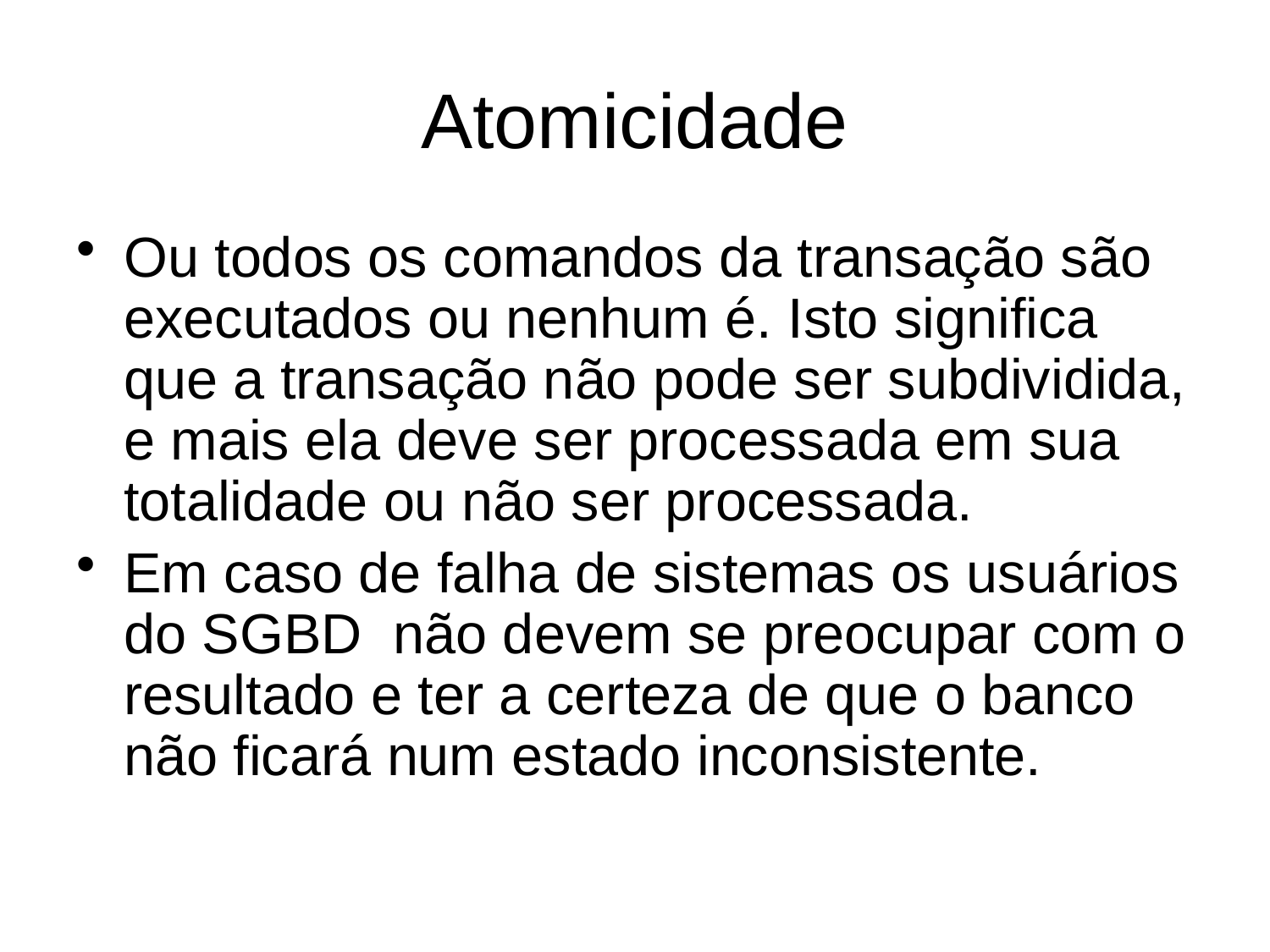

# Atomicidade
Ou todos os comandos da transação são executados ou nenhum é. Isto significa que a transação não pode ser subdividida, e mais ela deve ser processada em sua totalidade ou não ser processada.
Em caso de falha de sistemas os usuários do SGBD  não devem se preocupar com o resultado e ter a certeza de que o banco não ficará num estado inconsistente.